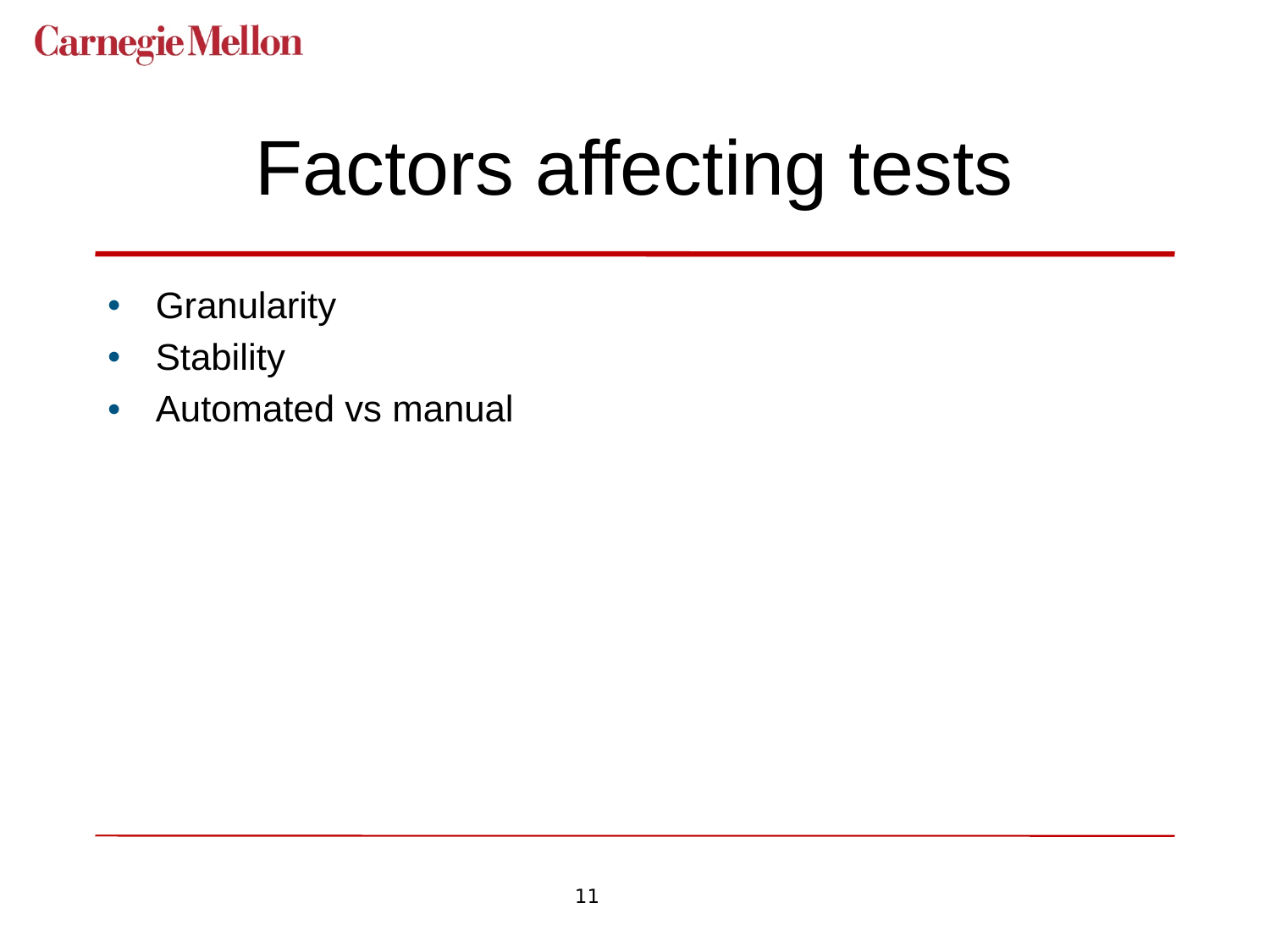

# Factors affecting tests
Granularity
Stability
Automated vs manual